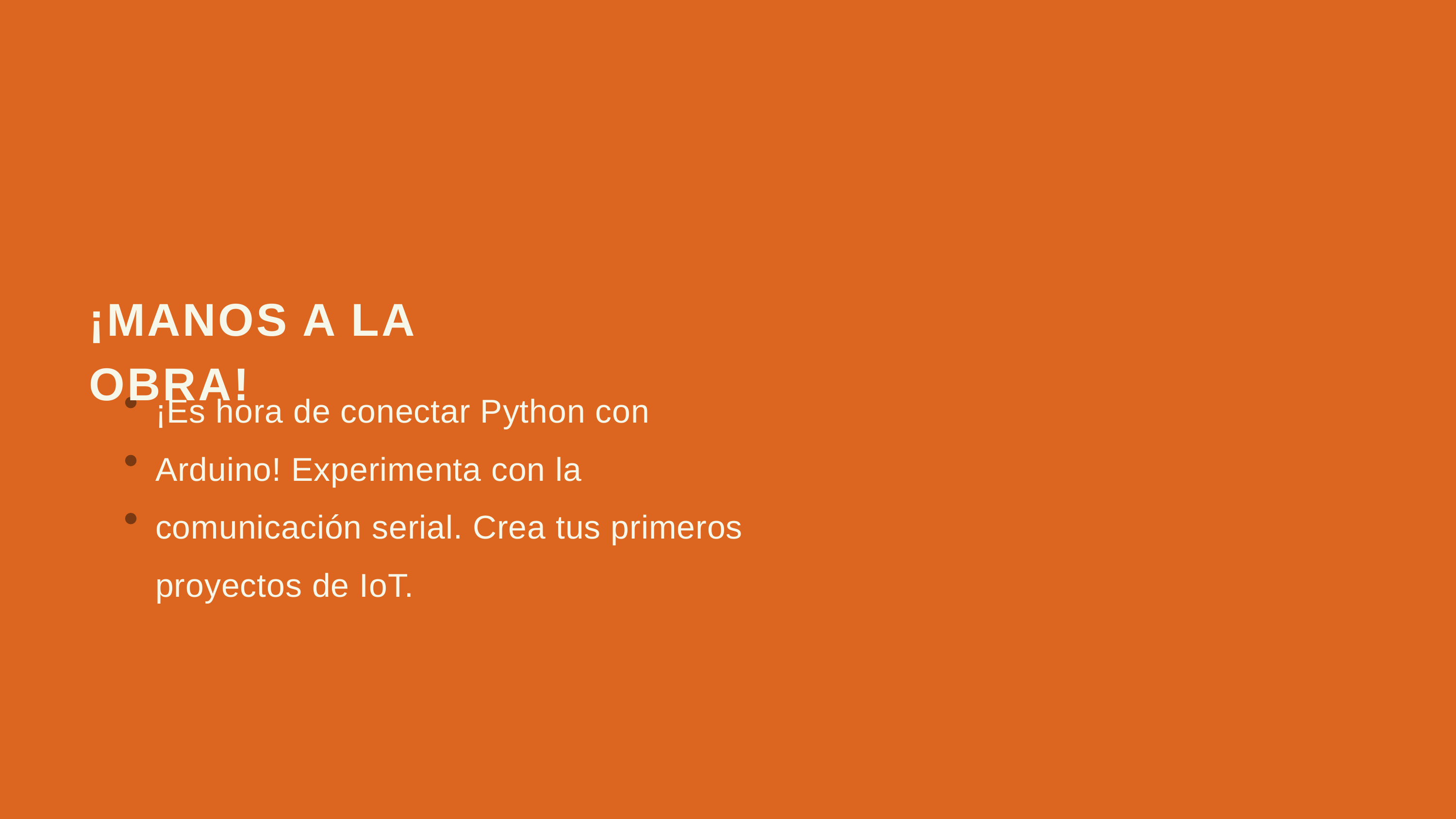

¡MANOS A LA OBRA!
¡Es hora de conectar Python con Arduino! Experimenta con la comunicación serial. Crea tus primeros proyectos de IoT.